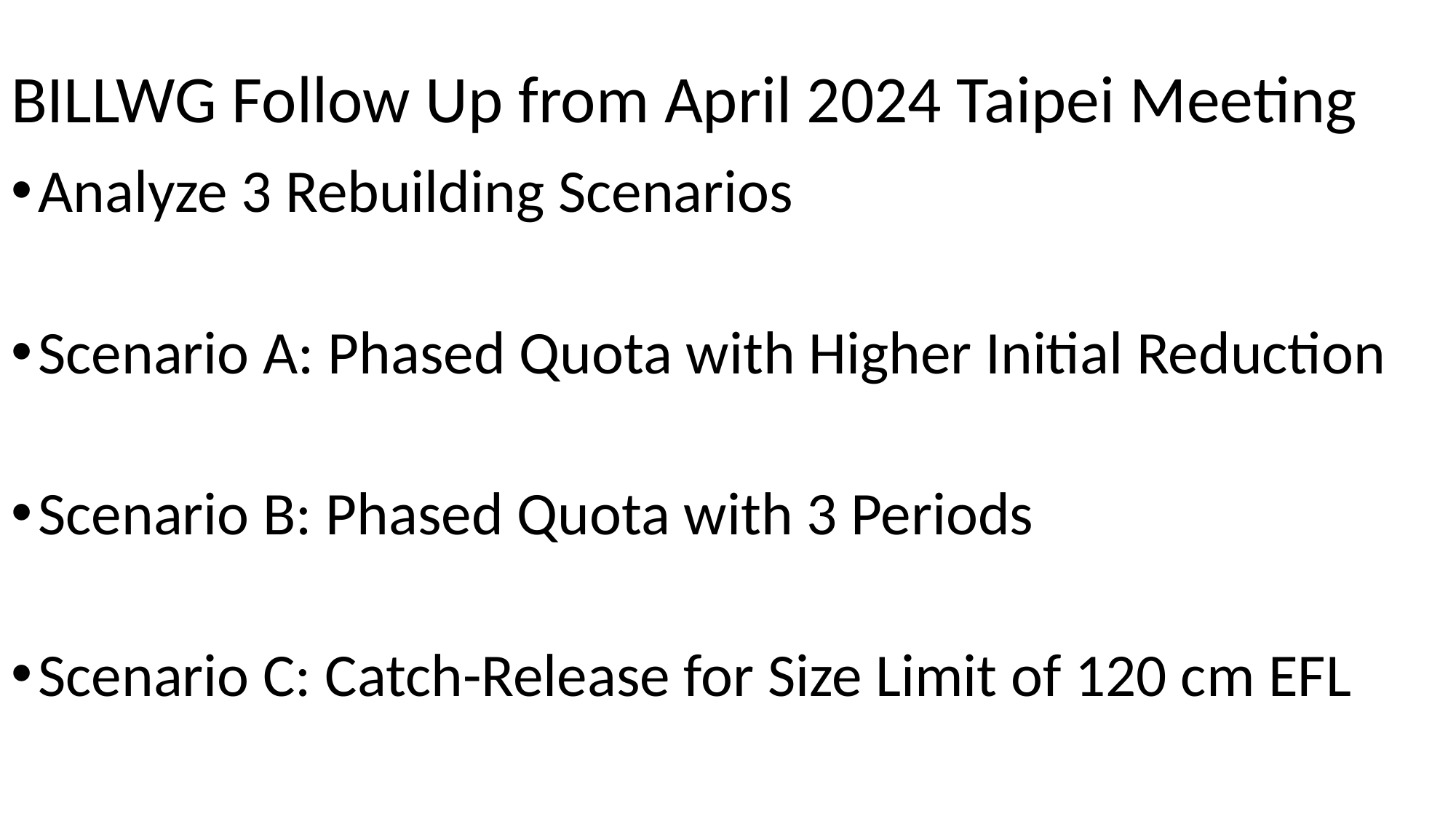

# BILLWG Follow Up from April 2024 Taipei Meeting
Analyze 3 Rebuilding Scenarios

Scenario A: Phased Quota with Higher Initial Reduction

Scenario B: Phased Quota with 3 Periods

Scenario C: Catch-Release for Size Limit of 120 cm EFL